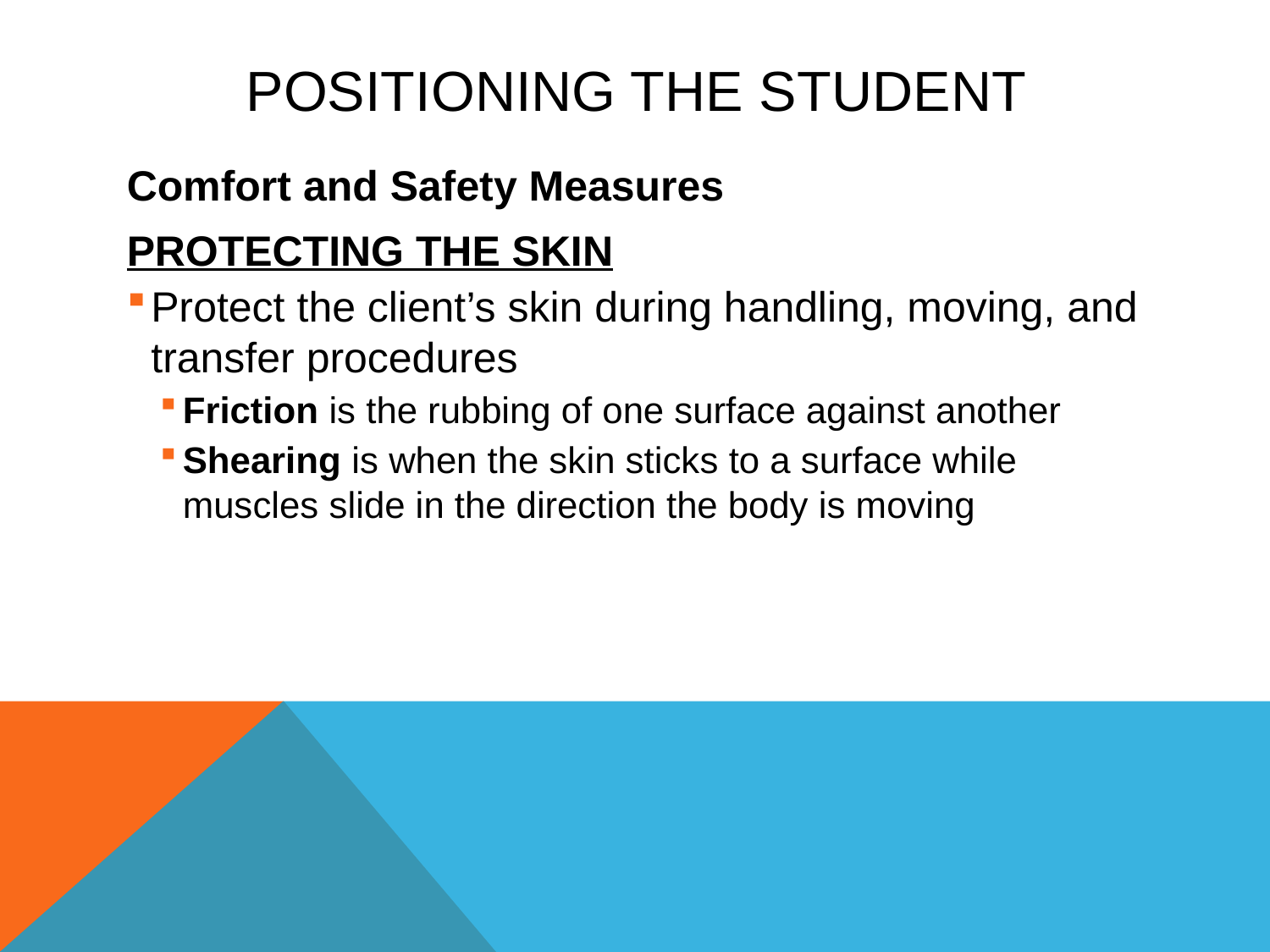

# POSITIONING THE studENT
Comfort and Safety Measures
PROTECTING THE SKIN
Protect the client’s skin during handling, moving, and transfer procedures
Friction is the rubbing of one surface against another
Shearing is when the skin sticks to a surface while muscles slide in the direction the body is moving